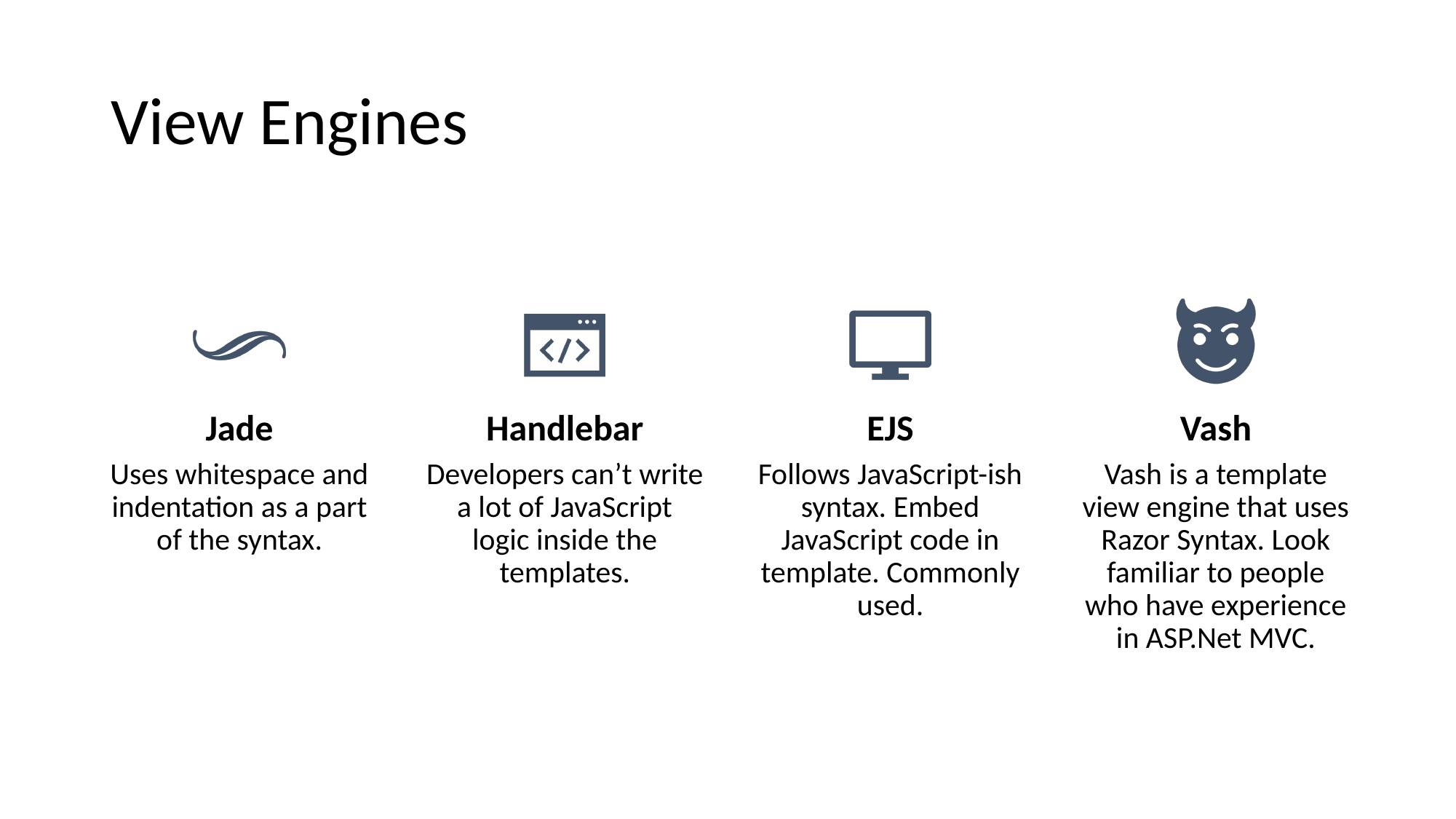

# View Engines
Jade
Uses whitespace and indentation as a part of the syntax.
Handlebar
Developers can’t write a lot of JavaScript logic inside the templates.
EJS
Follows JavaScript-ish syntax. Embed JavaScript code in template. Commonly used.
Vash
Vash is a template view engine that uses Razor Syntax. Look familiar to people who have experience in ASP.Net MVC.